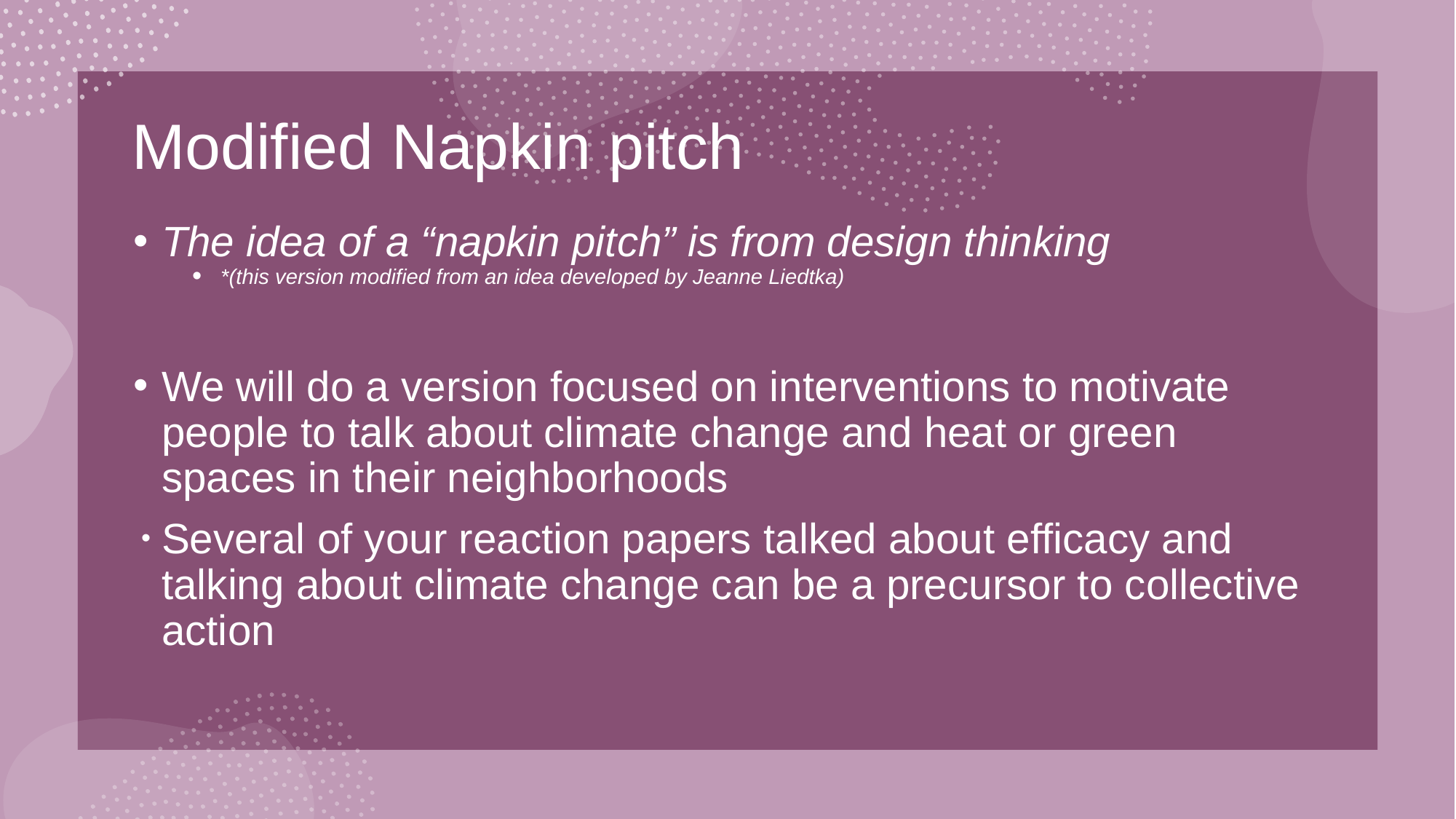

# Modified Napkin pitch
The idea of a “napkin pitch” is from design thinking
*(this version modified from an idea developed by Jeanne Liedtka)

We will do a version focused on interventions to motivate people to talk about climate change and heat or green spaces in their neighborhoods
Several of your reaction papers talked about efficacy and talking about climate change can be a precursor to collective action